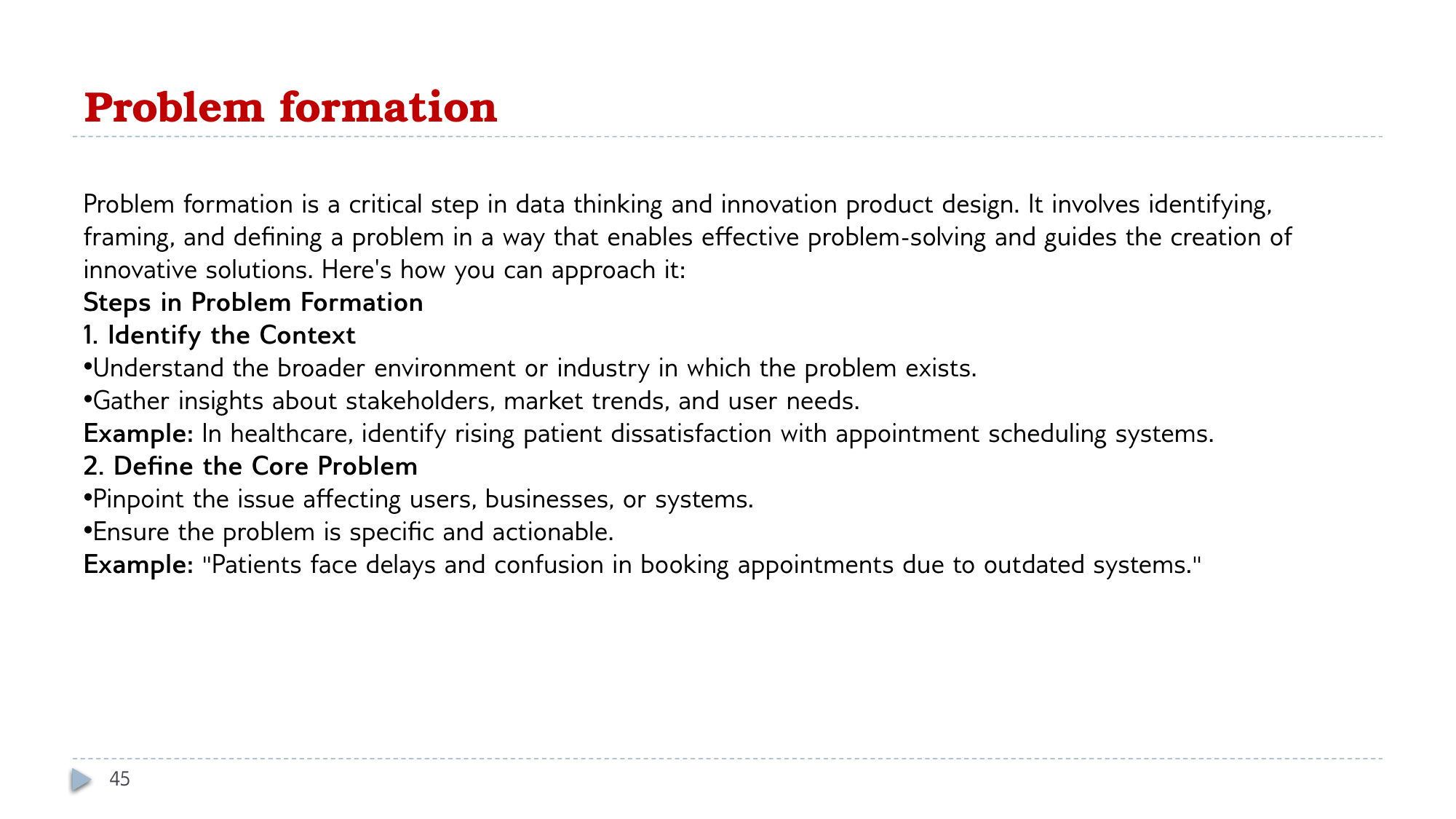

# Problem formation
Problem formation is a critical step in data thinking and innovation product design. It involves identifying, framing, and defining a problem in a way that enables effective problem-solving and guides the creation of innovative solutions. Here's how you can approach it:
Steps in Problem Formation
1. Identify the Context
Understand the broader environment or industry in which the problem exists.
Gather insights about stakeholders, market trends, and user needs.
Example: In healthcare, identify rising patient dissatisfaction with appointment scheduling systems.
2. Define the Core Problem
Pinpoint the issue affecting users, businesses, or systems.
Ensure the problem is specific and actionable.
Example: "Patients face delays and confusion in booking appointments due to outdated systems."

45